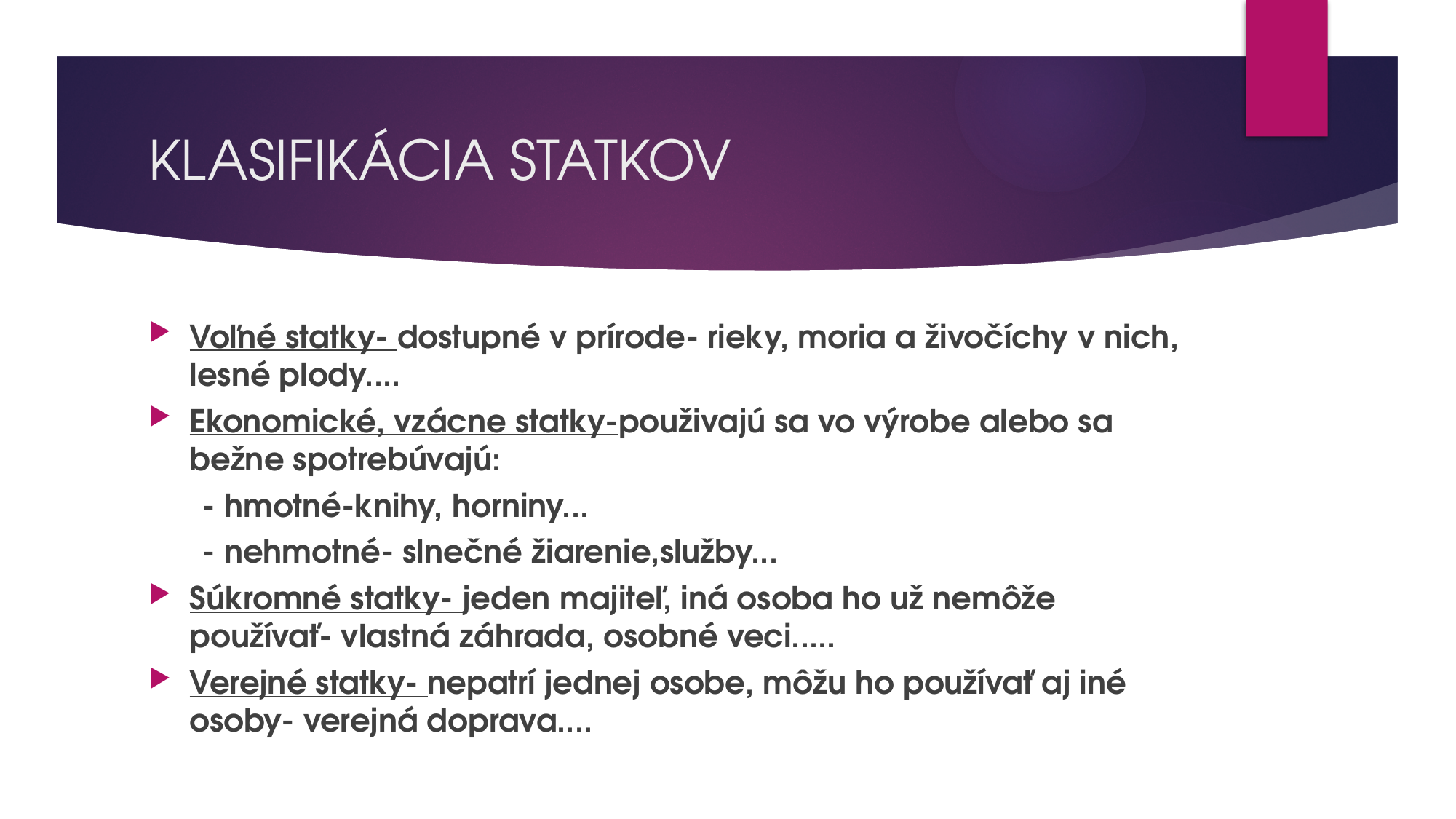

# KLASIFIKÁCIA STATKOV
Voľné statky- dostupné v prírode- rieky, moria a živočíchy v nich, lesné plody....
Ekonomické, vzácne statky-použivajú sa vo výrobe alebo sa bežne spotrebúvajú:
      - hmotné-knihy, horniny...
      - nehmotné- slnečné žiarenie,služby...
Súkromné statky- jeden majiteľ, iná osoba ho už nemôže používať- vlastná záhrada, osobné veci.....
Verejné statky- nepatrí jednej osobe, môžu ho používať aj iné osoby- verejná doprava....